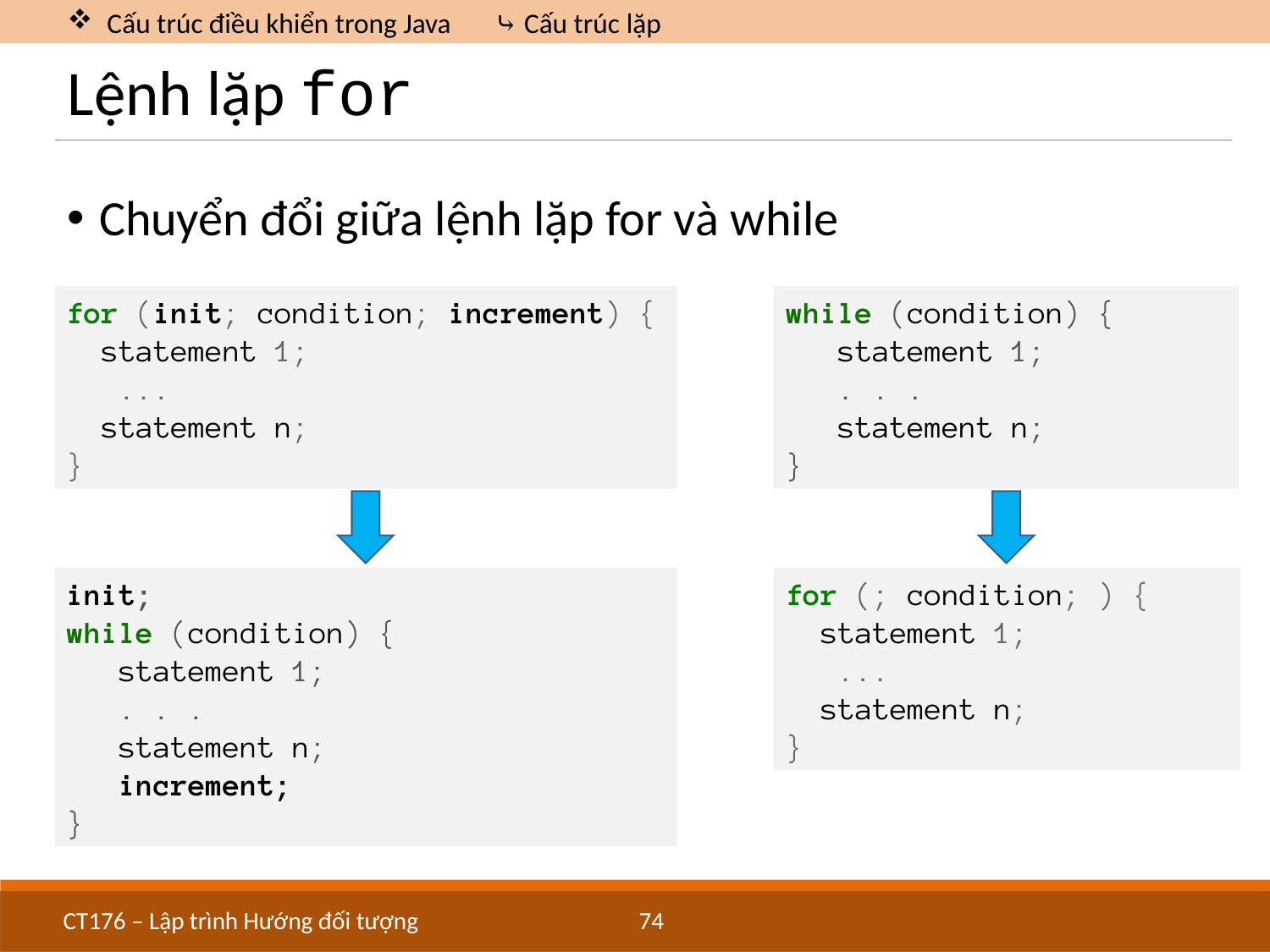

Cấu trúc điều khiển trong Java	 ⤷ Cấu trúc lặp
# Lệnh lặp for
Chuyển đổi giữa lệnh lặp for và while
for (init; condition; increment) {
  statement 1;
   ...
  statement n;
}
while (condition) {
   statement 1;
   . . .
   statement n;
}

init;
while (condition) {
   statement 1;
   . . .
   statement n;
   increment;
}
for (; condition; ) {
  statement 1;
   ...
  statement n;
}